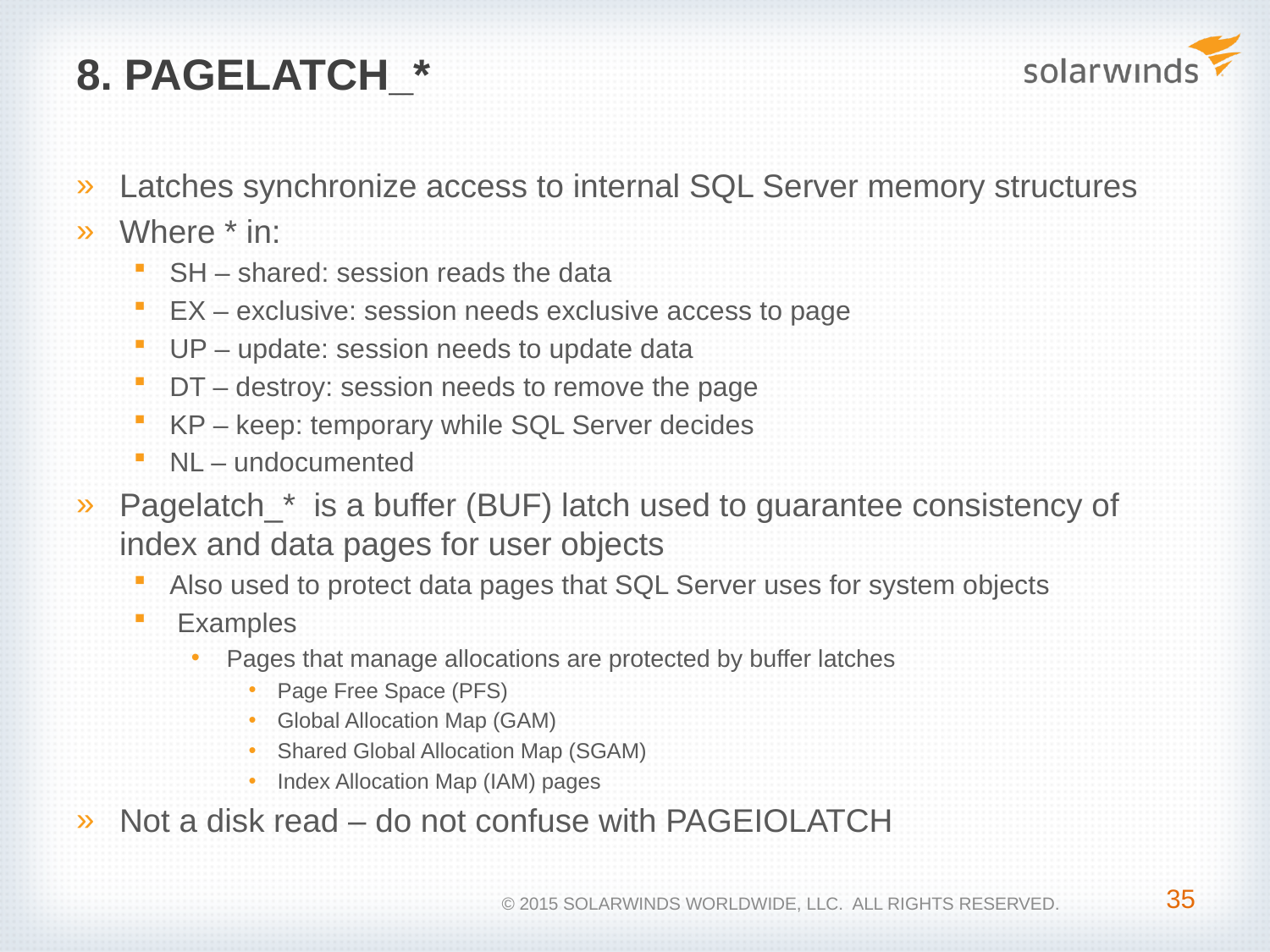

# 8. PAGELATCH_*
Latches synchronize access to internal SQL Server memory structures
Where * in:
SH – shared: session reads the data
EX – exclusive: session needs exclusive access to page
UP – update: session needs to update data
DT – destroy: session needs to remove the page
KP – keep: temporary while SQL Server decides
NL – undocumented
Pagelatch_*  is a buffer (BUF) latch used to guarantee consistency of index and data pages for user objects
Also used to protect data pages that SQL Server uses for system objects
 Examples
 Pages that manage allocations are protected by buffer latches
Page Free Space (PFS)
Global Allocation Map (GAM)
Shared Global Allocation Map (SGAM)
Index Allocation Map (IAM) pages
Not a disk read – do not confuse with PAGEIOLATCH
35